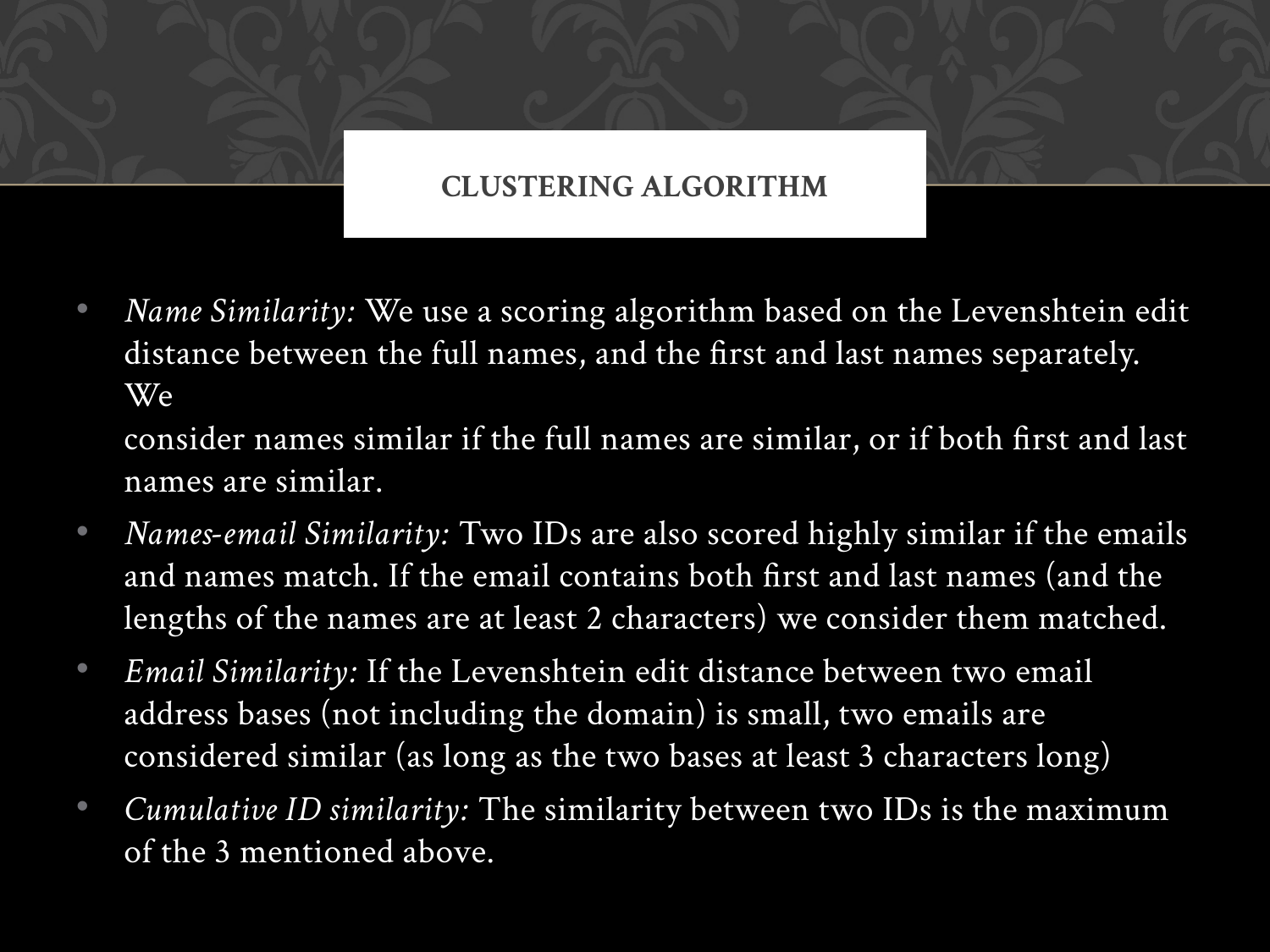

# Clustering Algorithm
Name Similarity: We use a scoring algorithm based on the Levenshtein edit distance between the full names, and the first and last names separately. We
consider names similar if the full names are similar, or if both first and last names are similar.
Names-email Similarity: Two IDs are also scored highly similar if the emails and names match. If the email contains both first and last names (and the
lengths of the names are at least 2 characters) we consider them matched.
Email Similarity: If the Levenshtein edit distance between two email address bases (not including the domain) is small, two emails are considered similar (as long as the two bases at least 3 characters long)
Cumulative ID similarity: The similarity between two IDs is the maximum of the 3 mentioned above.